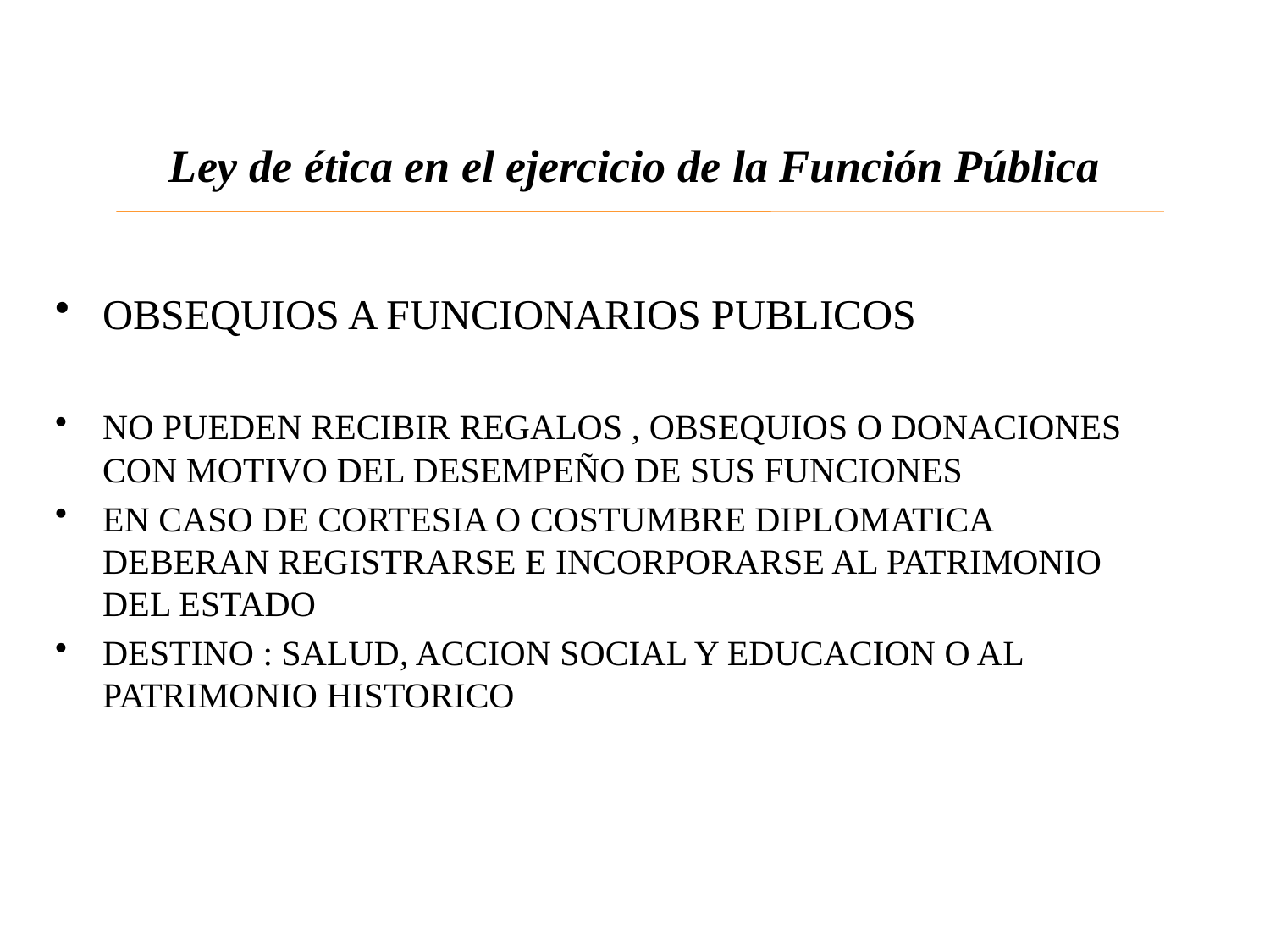

# Ley de ética en el ejercicio de la Función Pública

OBSEQUIOS A FUNCIONARIOS PUBLICOS

NO PUEDEN RECIBIR REGALOS , OBSEQUIOS O DONACIONES CON MOTIVO DEL DESEMPEÑO DE SUS FUNCIONES
EN CASO DE CORTESIA O COSTUMBRE DIPLOMATICA DEBERAN REGISTRARSE E INCORPORARSE AL PATRIMONIO DEL ESTADO
DESTINO : SALUD, ACCION SOCIAL Y EDUCACION O AL PATRIMONIO HISTORICO